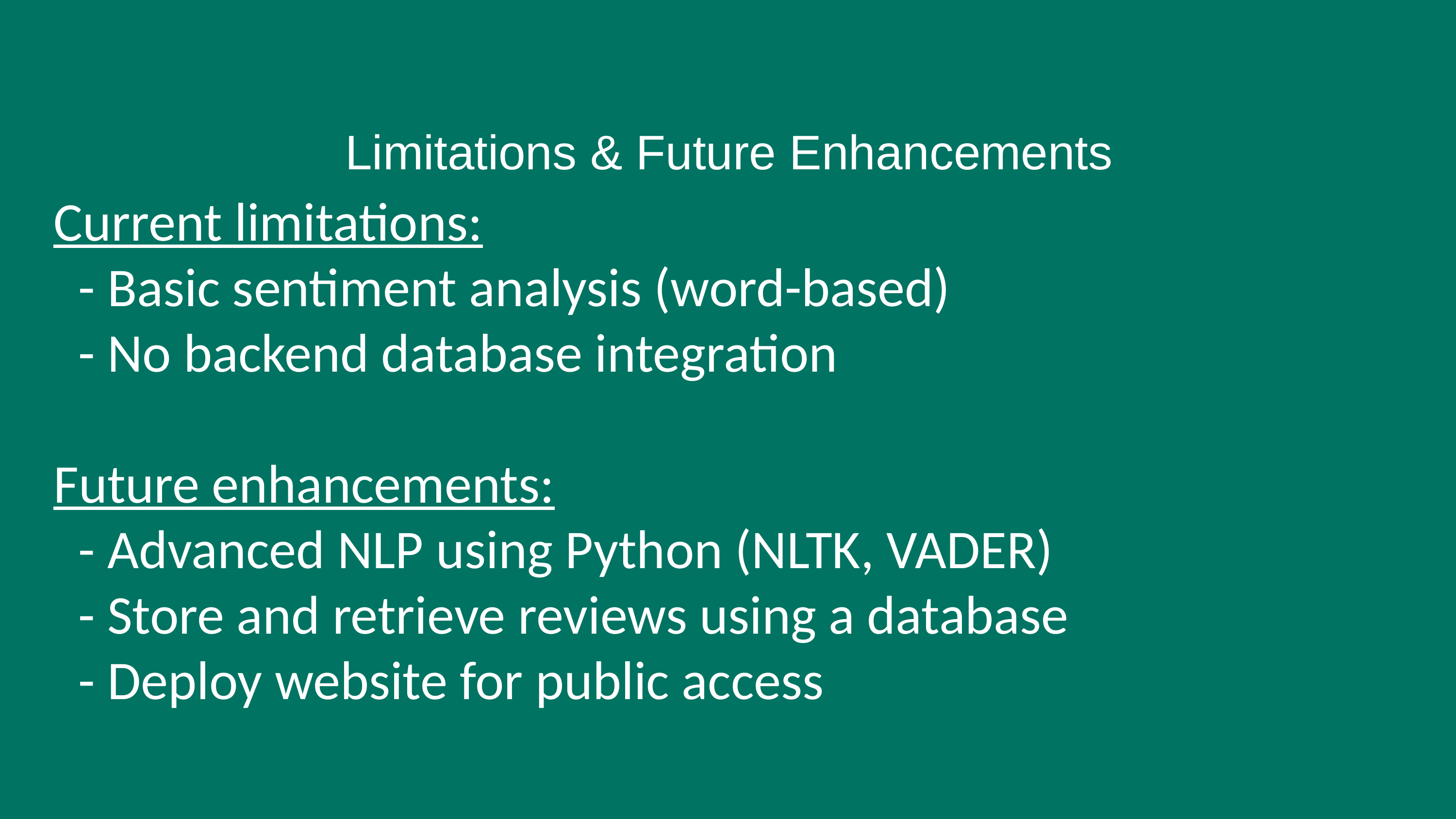

Limitations & Future Enhancements
Current limitations:
  - Basic sentiment analysis (word-based)
  - No backend database integration

Future enhancements:
  - Advanced NLP using Python (NLTK, VADER)
  - Store and retrieve reviews using a database
  - Deploy website for public access